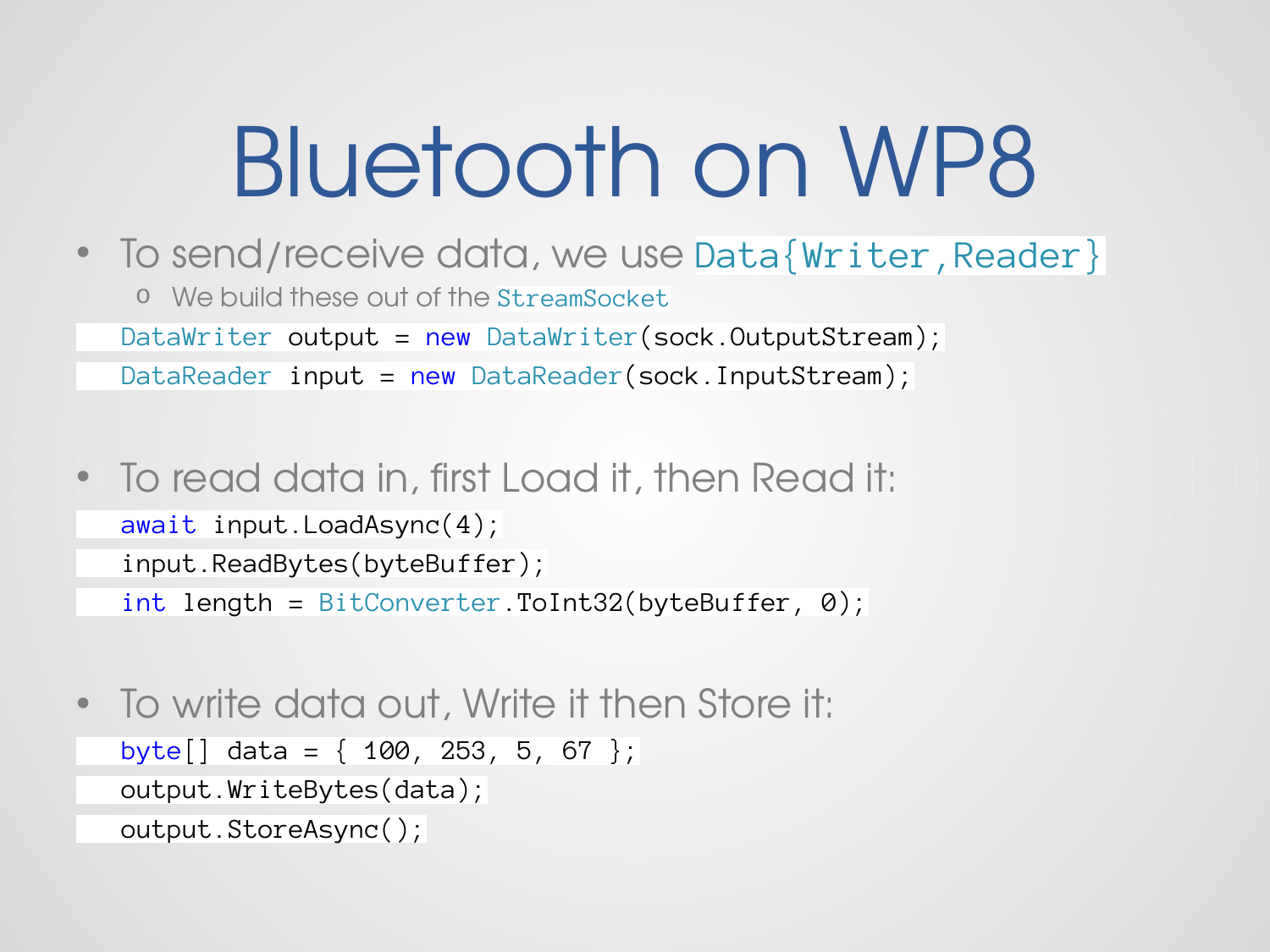

# Bluetooth on WP8
To send/receive data, we use Data{Writer,Reader}
We build these out of the StreamSocket
   DataWriter output = new DataWriter(sock.OutputStream);
   DataReader input = new DataReader(sock.InputStream);

To read data in, first Load it, then Read it:
   await input.LoadAsync(4);
   input.ReadBytes(byteBuffer);
   int length = BitConverter.ToInt32(byteBuffer, 0);

To write data out, Write it then Store it:
   byte[] data = { 100, 253, 5, 67 };
   output.WriteBytes(data);
   output.StoreAsync();